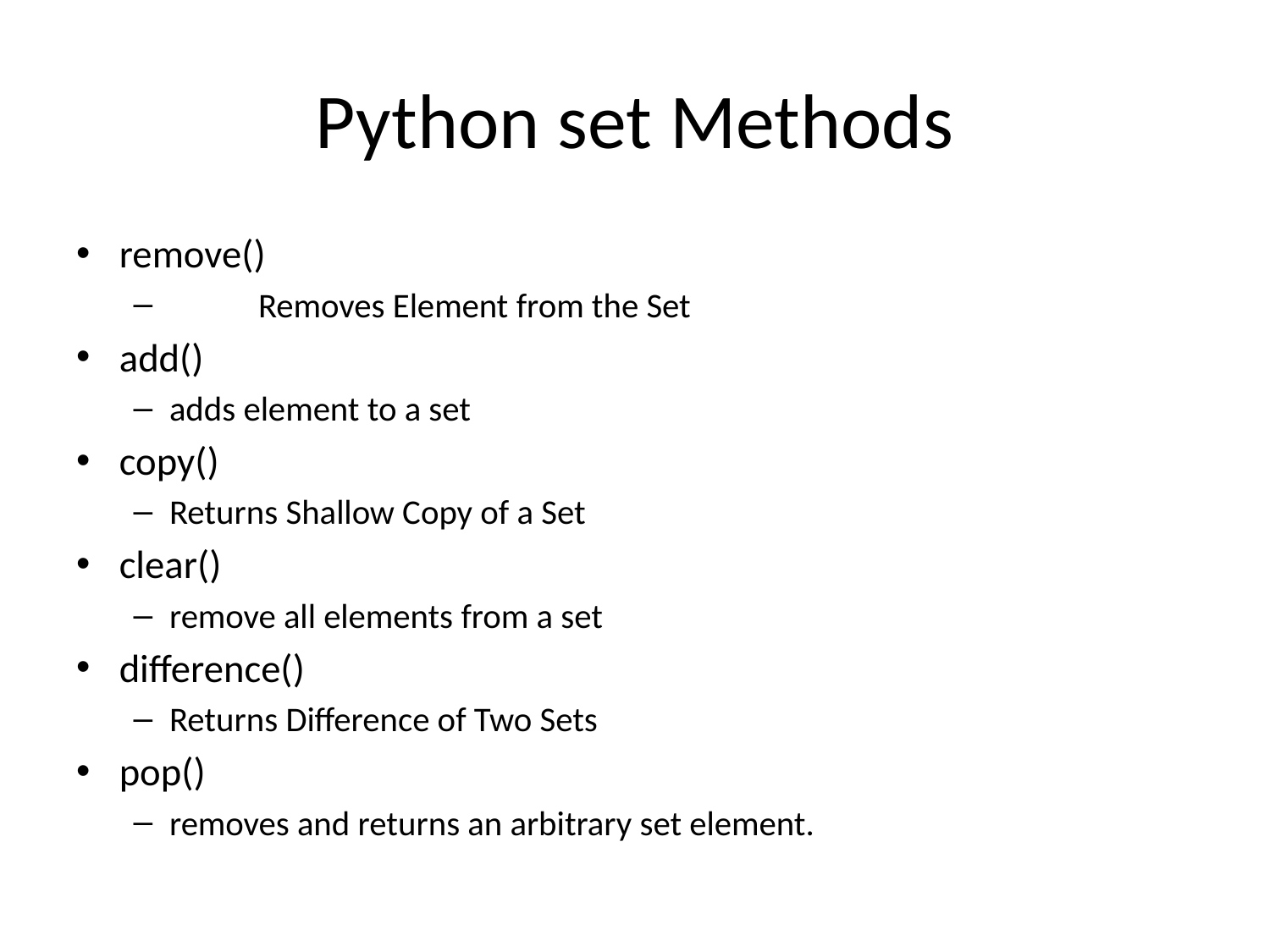

# Python set Methods
remove()
	Removes Element from the Set
add()
adds element to a set
copy()
Returns Shallow Copy of a Set
clear()
remove all elements from a set
difference()
Returns Difference of Two Sets
pop()
removes and returns an arbitrary set element.